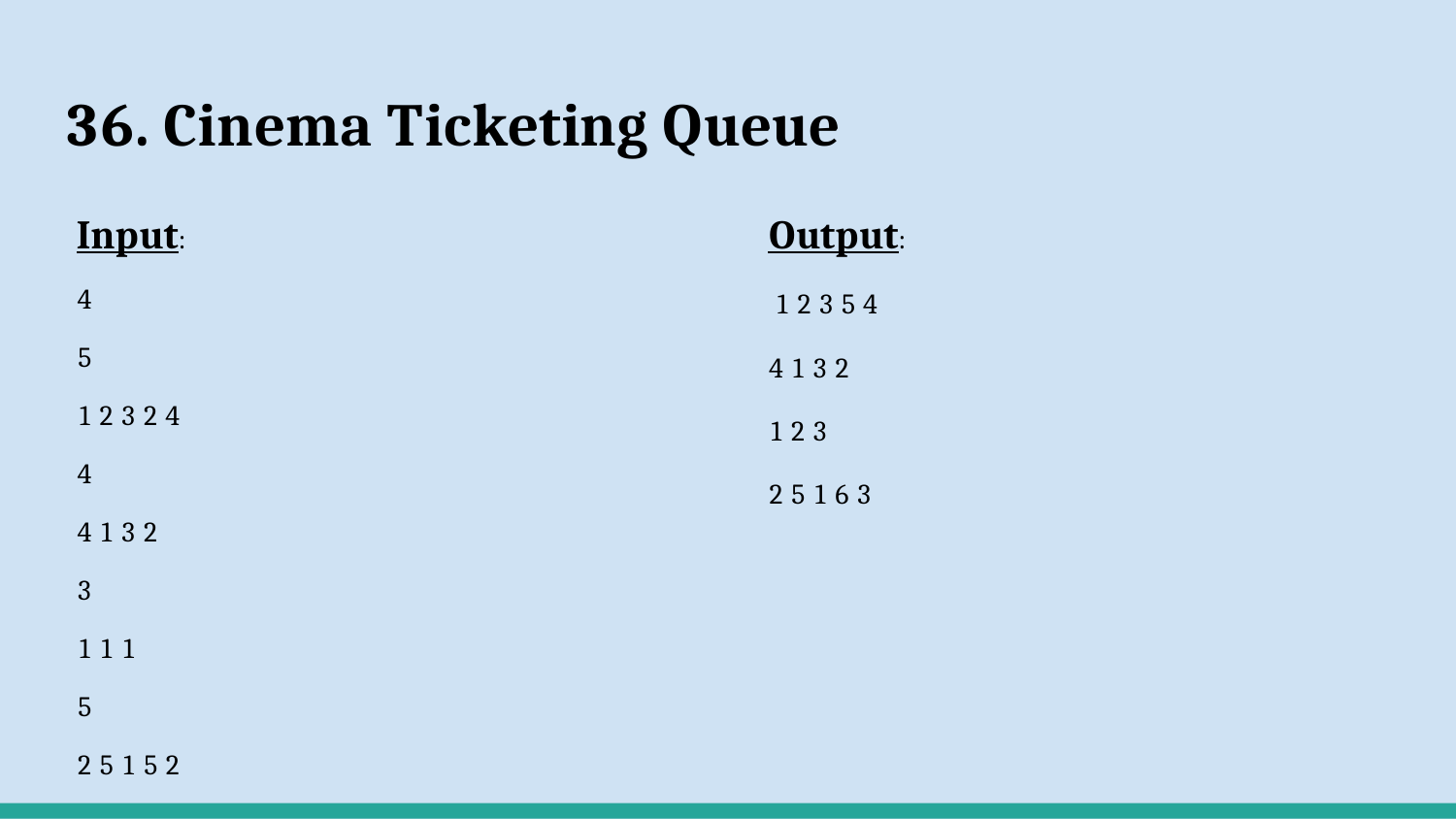

# 36. Cinema Ticketing Queue
Input:
4
5
1 2 3 2 4
4
4 1 3 2
3
1 1 1
5
2 5 1 5 2

Output:
 1 2 3 5 4
4 1 3 2
1 2 3
2 5 1 6 3